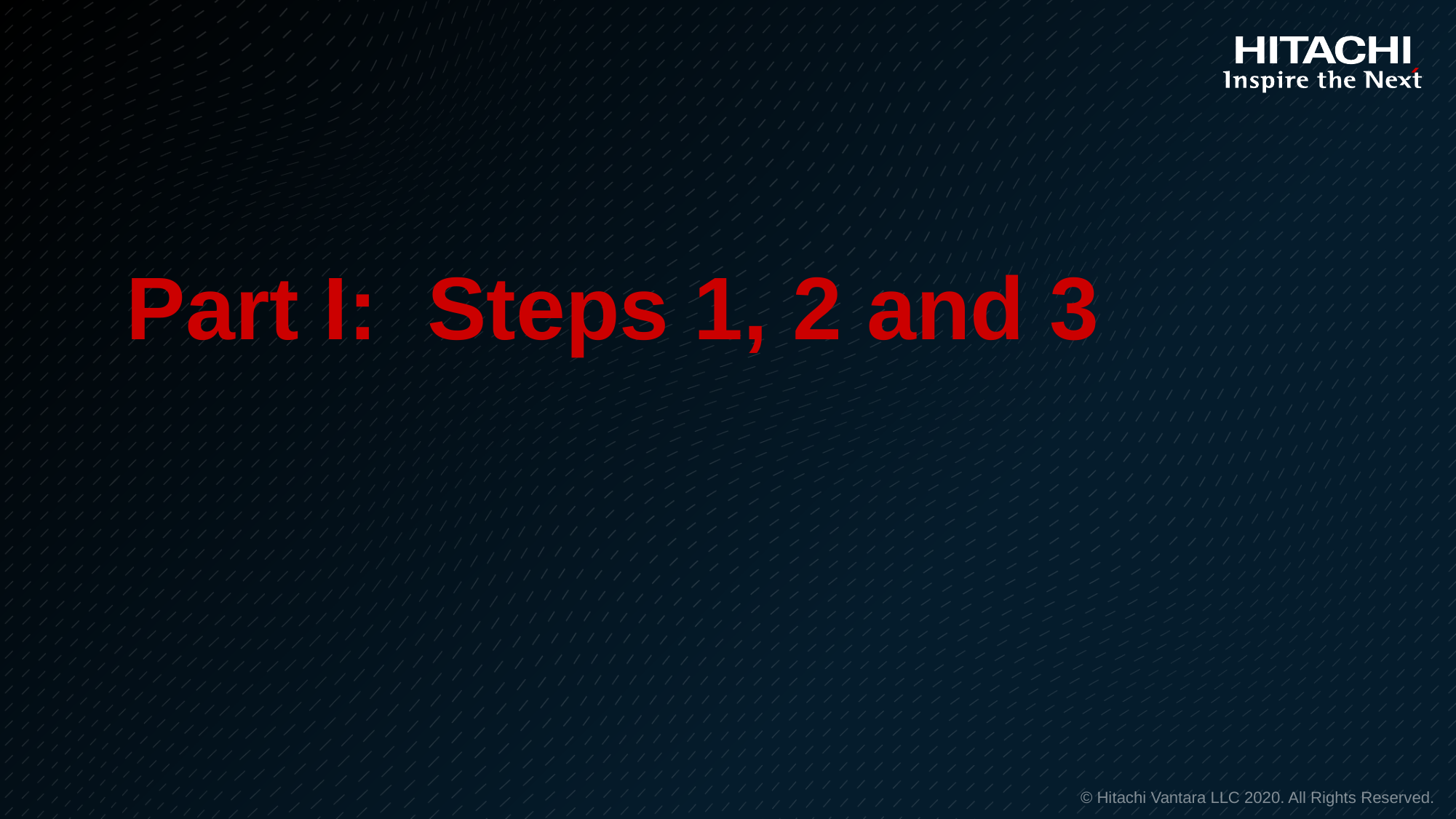

# Part I:  Steps 1, 2 and 3